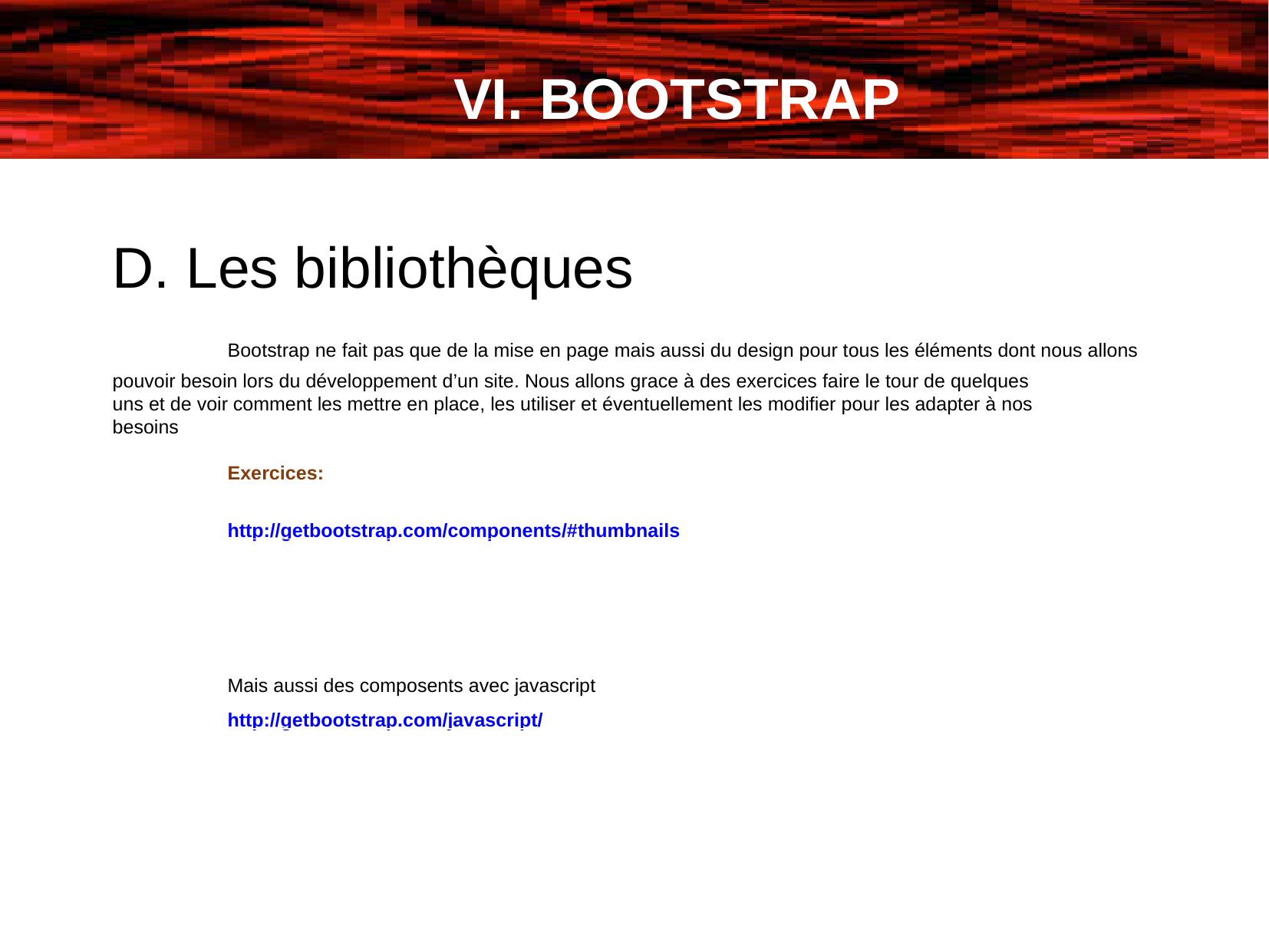

VI. BOOTSTRAP
D. Les bibliothèques
	Bootstrap ne fait pas que de la mise en page mais aussi du design pour tous les éléments dont nous allons 	pouvoir besoin lors du développement d’un site. Nous allons grace à des exercices faire le tour de quelques 	uns et de voir comment les mettre en place, les utiliser et éventuellement les modifier pour les adapter à nos 	besoins

	Exercices:

	http://getbootstrap.com/components/#thumbnails

	Mais aussi des composents avec javascript
	http://getbootstrap.com/javascript/